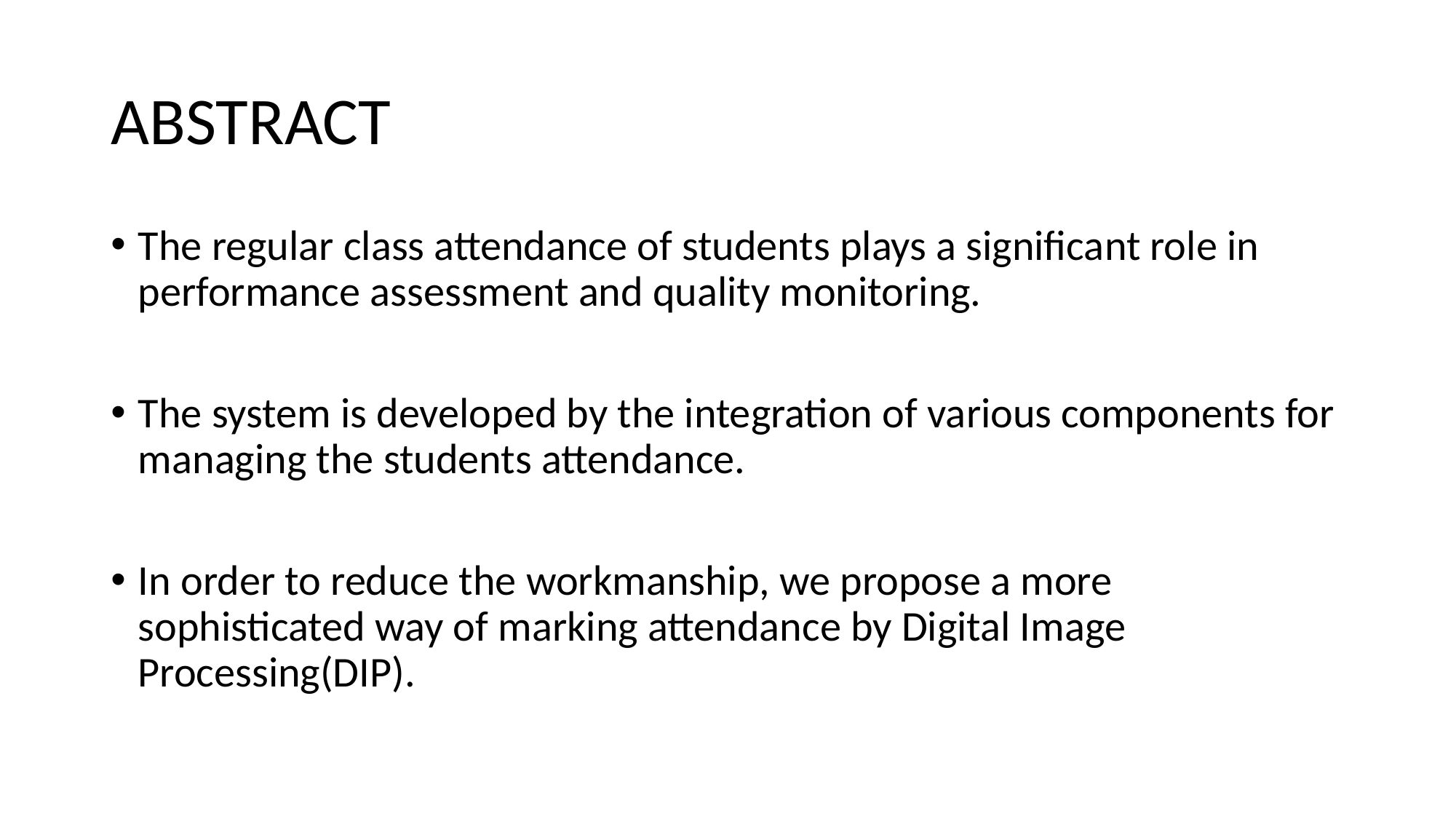

# ABSTRACT
The regular class attendance of students plays a significant role in performance assessment and quality monitoring.

The system is developed by the integration of various components for managing the students attendance.

In order to reduce the workmanship, we propose a more sophisticated way of marking attendance by Digital Image Processing(DIP).